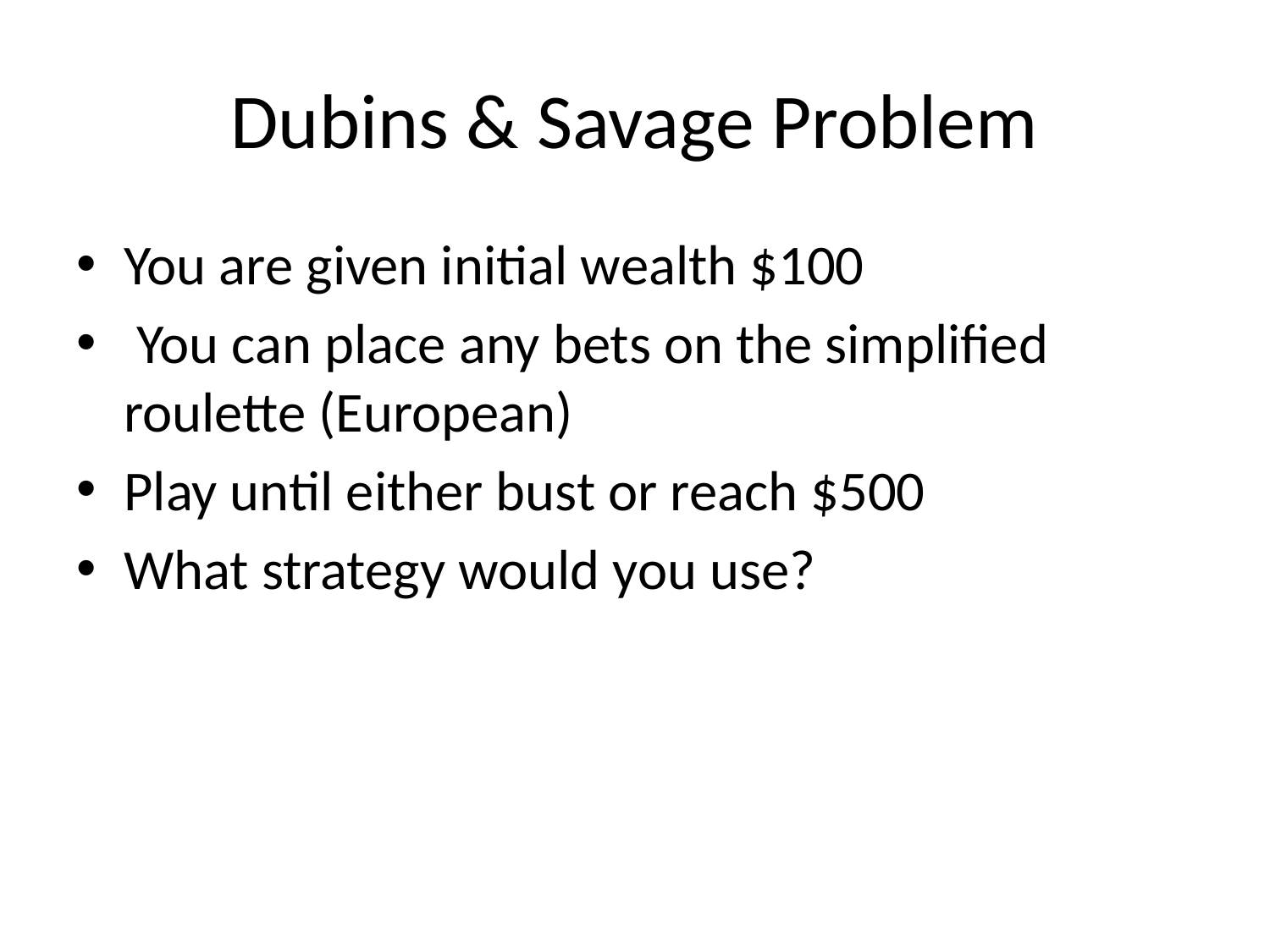

# Dubins & Savage Problem
You are given initial wealth $100
 You can place any bets on the simplified roulette (European)
Play until either bust or reach $500
What strategy would you use?